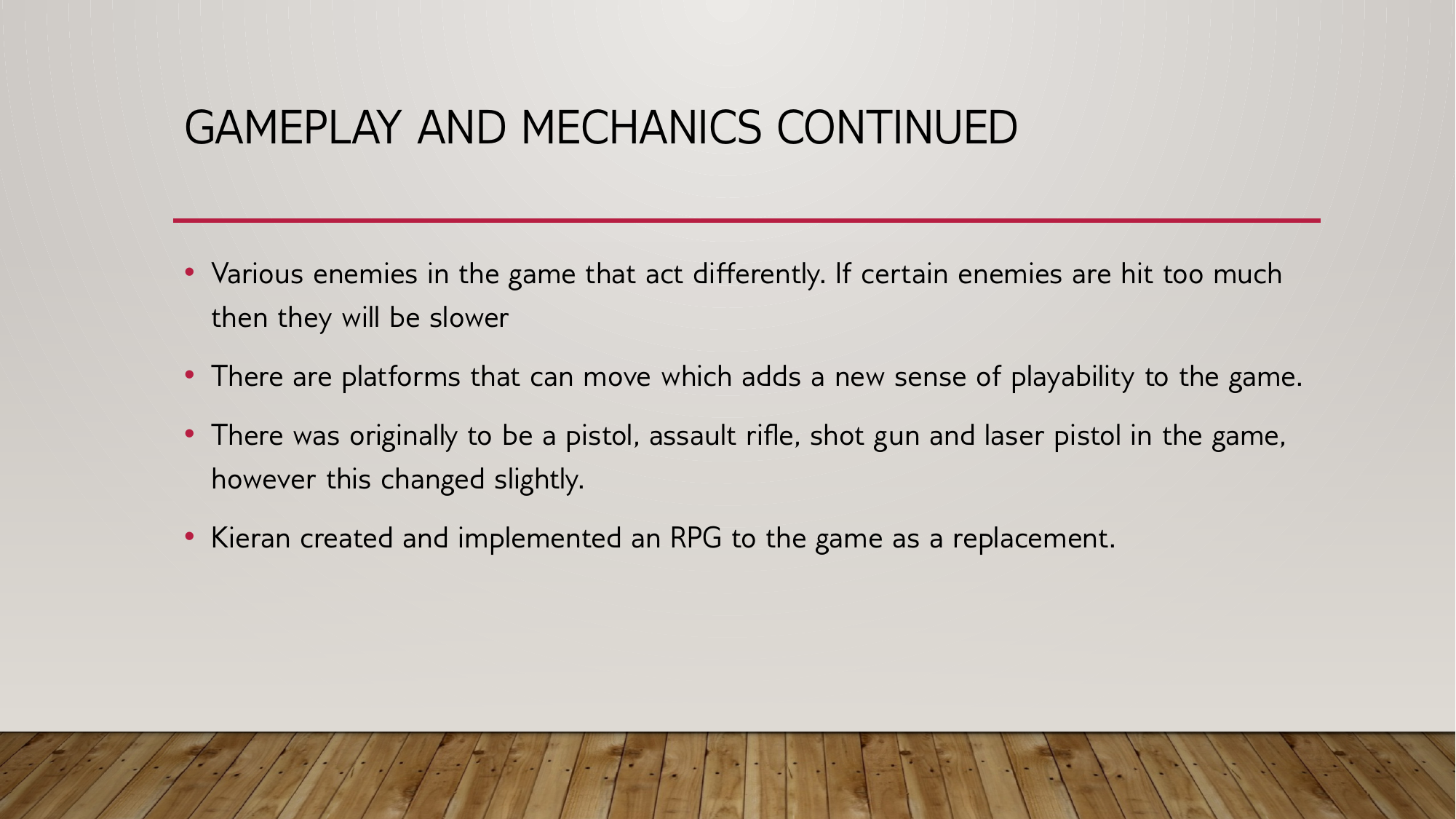

# Gameplay and mechanics continued
Various enemies in the game that act differently. If certain enemies are hit too much then they will be slower
There are platforms that can move which adds a new sense of playability to the game.
There was originally to be a pistol, assault rifle, shot gun and laser pistol in the game, however this changed slightly.
Kieran created and implemented an RPG to the game as a replacement.